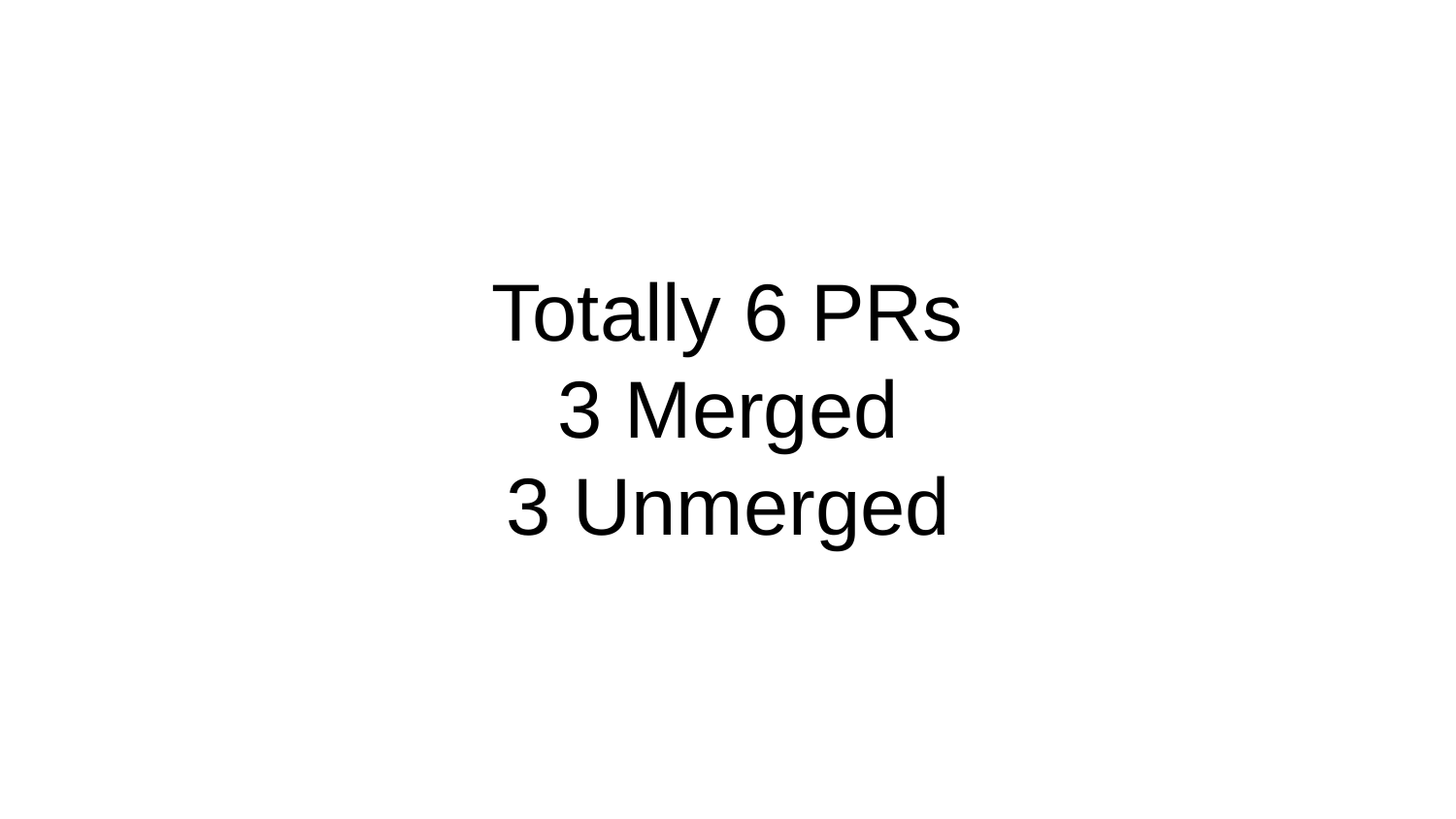

Totally 6 PRs
3 Merged
3 Unmerged